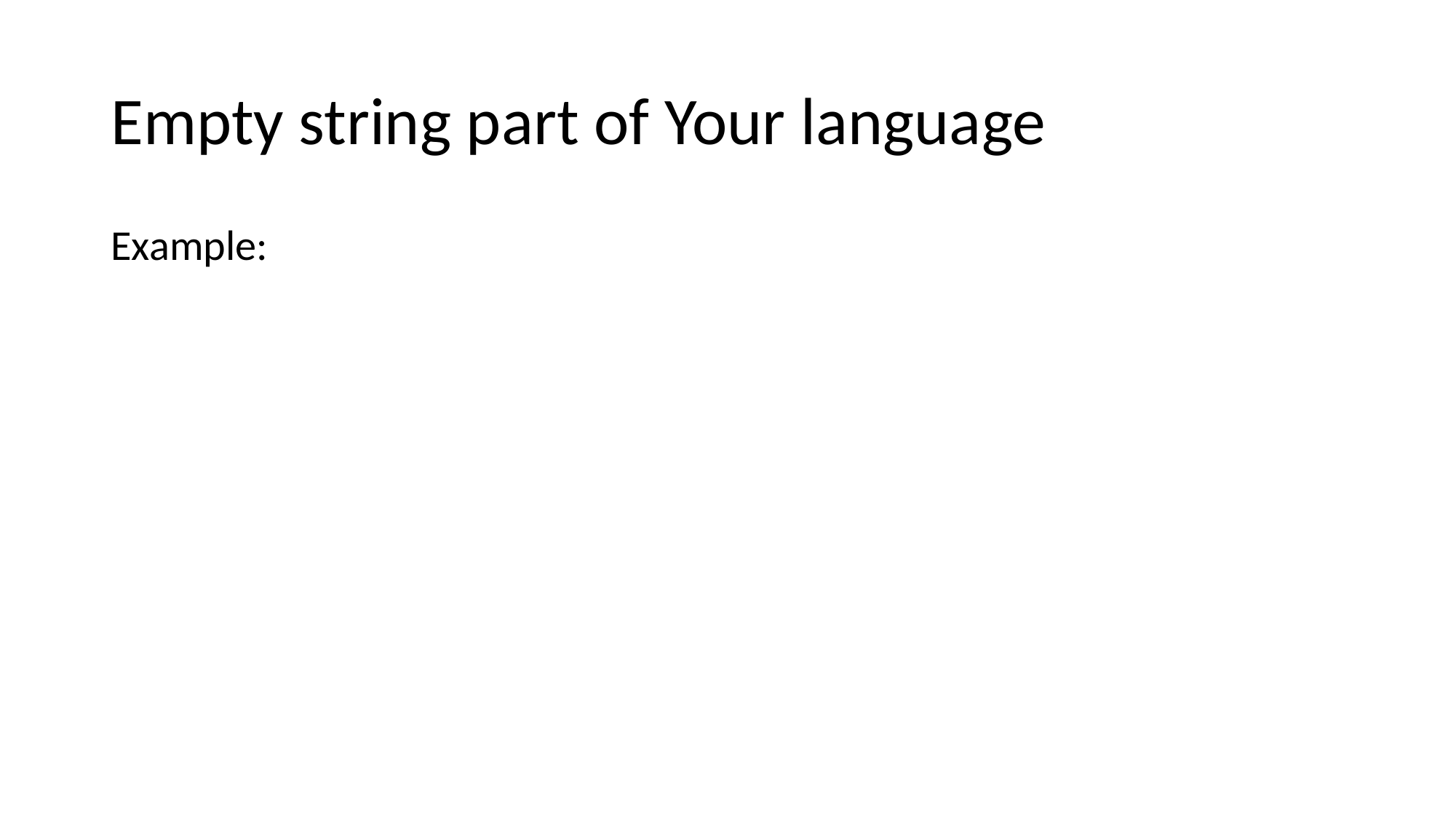

# Empty string part of Your language
Example: